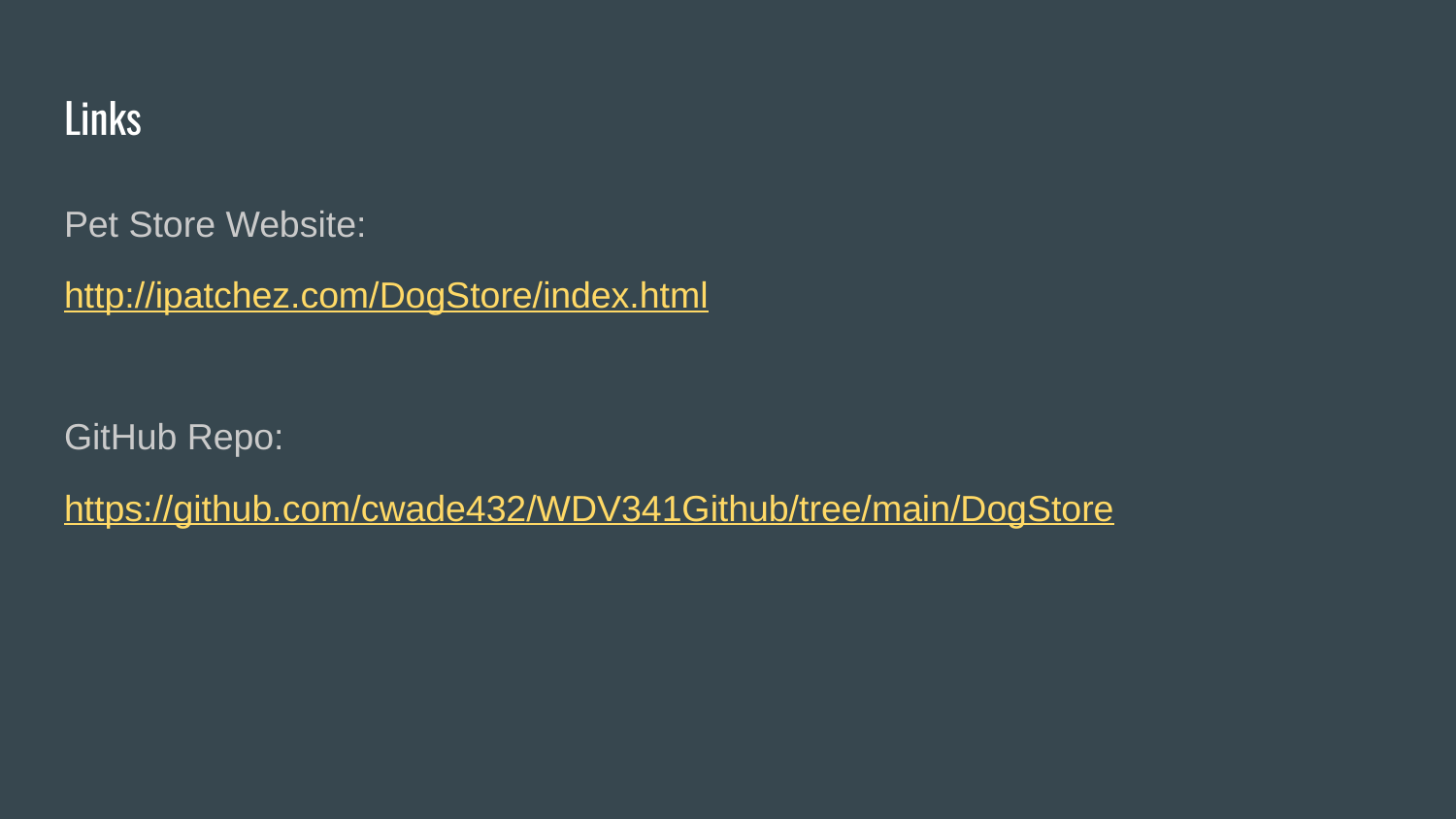

# Links
Pet Store Website:
http://ipatchez.com/DogStore/index.html

GitHub Repo:
https://github.com/cwade432/WDV341Github/tree/main/DogStore